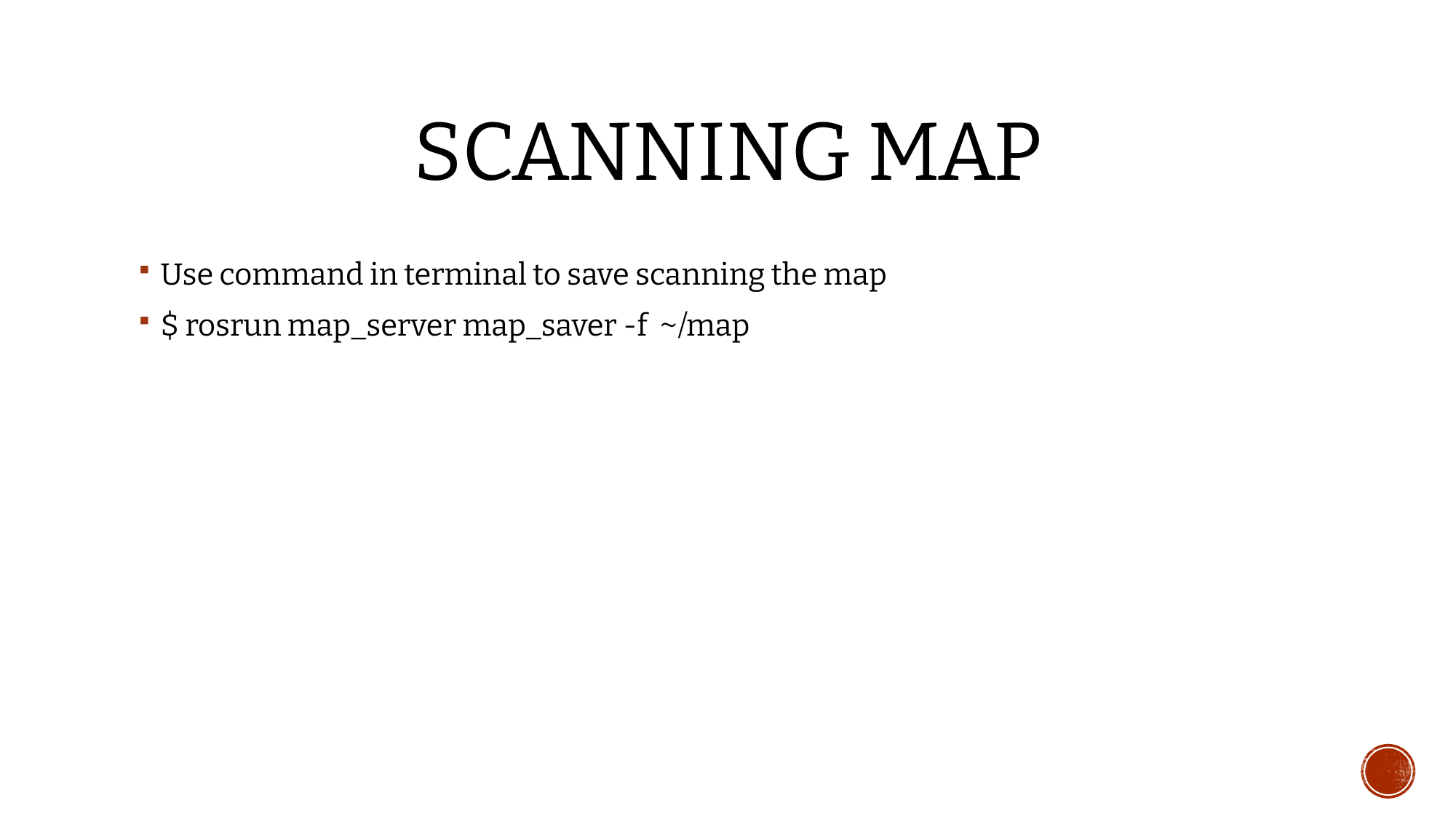

# Scanning map
Use command in terminal to save scanning the map
$ rosrun map_server map_saver -f  ~/map